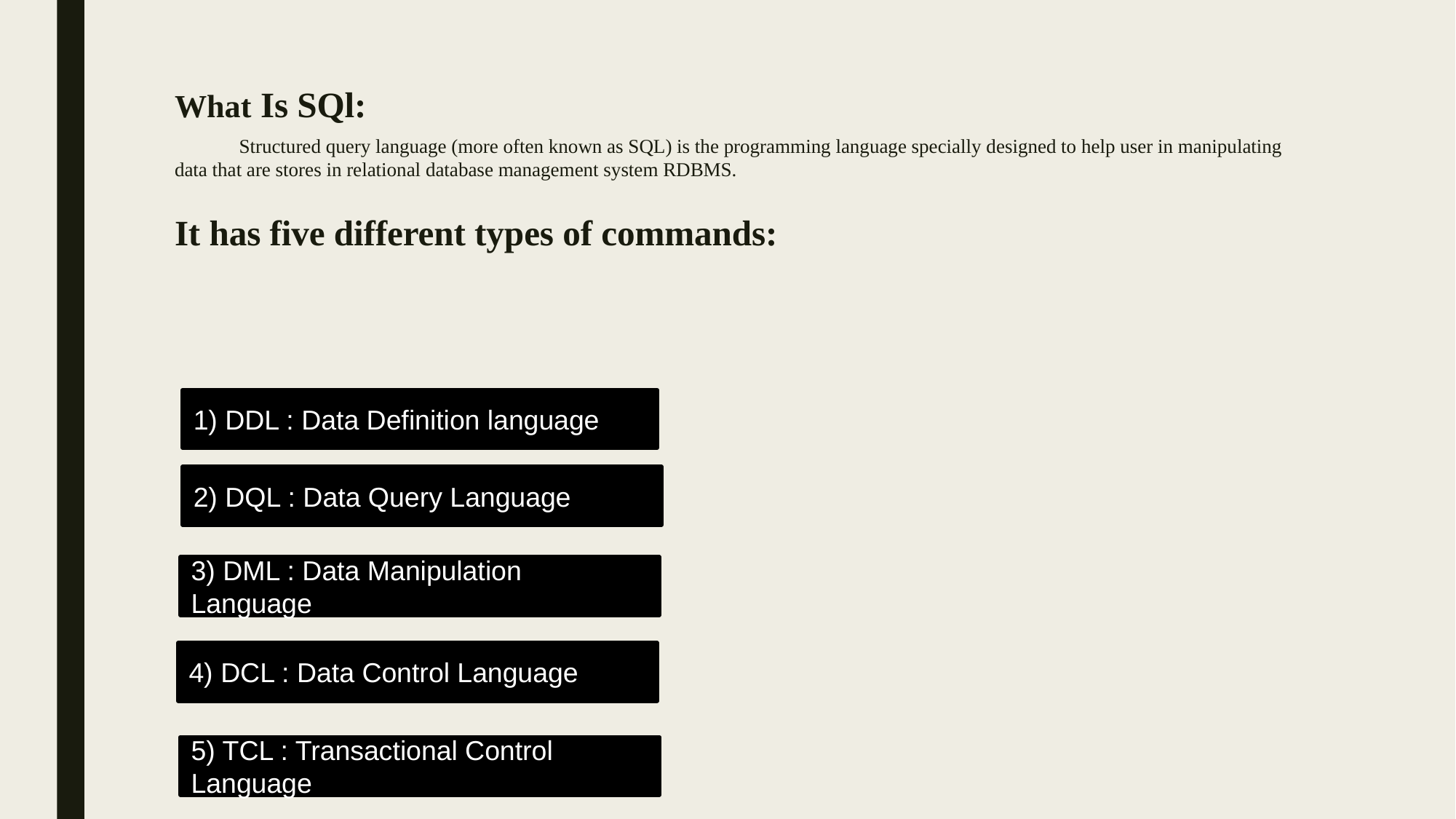

# What Is SQl: Structured query language (more often known as SQL) is the programming language specially designed to help user in manipulating  data that are stores in relational database management system RDBMS. It has five different types of commands:
1) DDL : Data Definition language
2) DQL : Data Query Language
3) DML : Data Manipulation Language
4) DCL : Data Control Language
5) TCL : Transactional Control Language